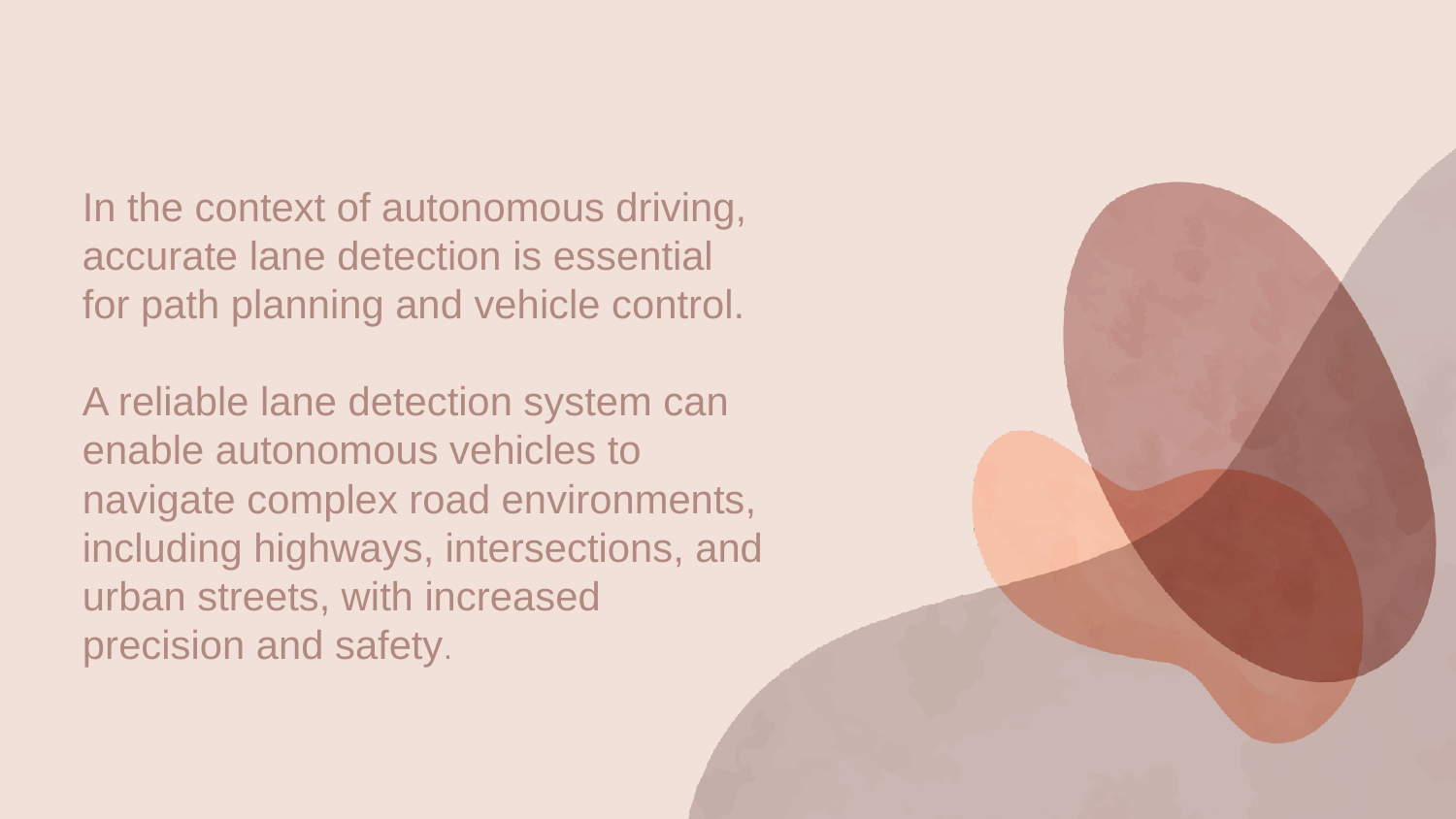

In the context of autonomous driving, accurate lane detection is essential for path planning and vehicle control.

A reliable lane detection system can enable autonomous vehicles to navigate complex road environments, including highways, intersections, and urban streets, with increased precision and safety.